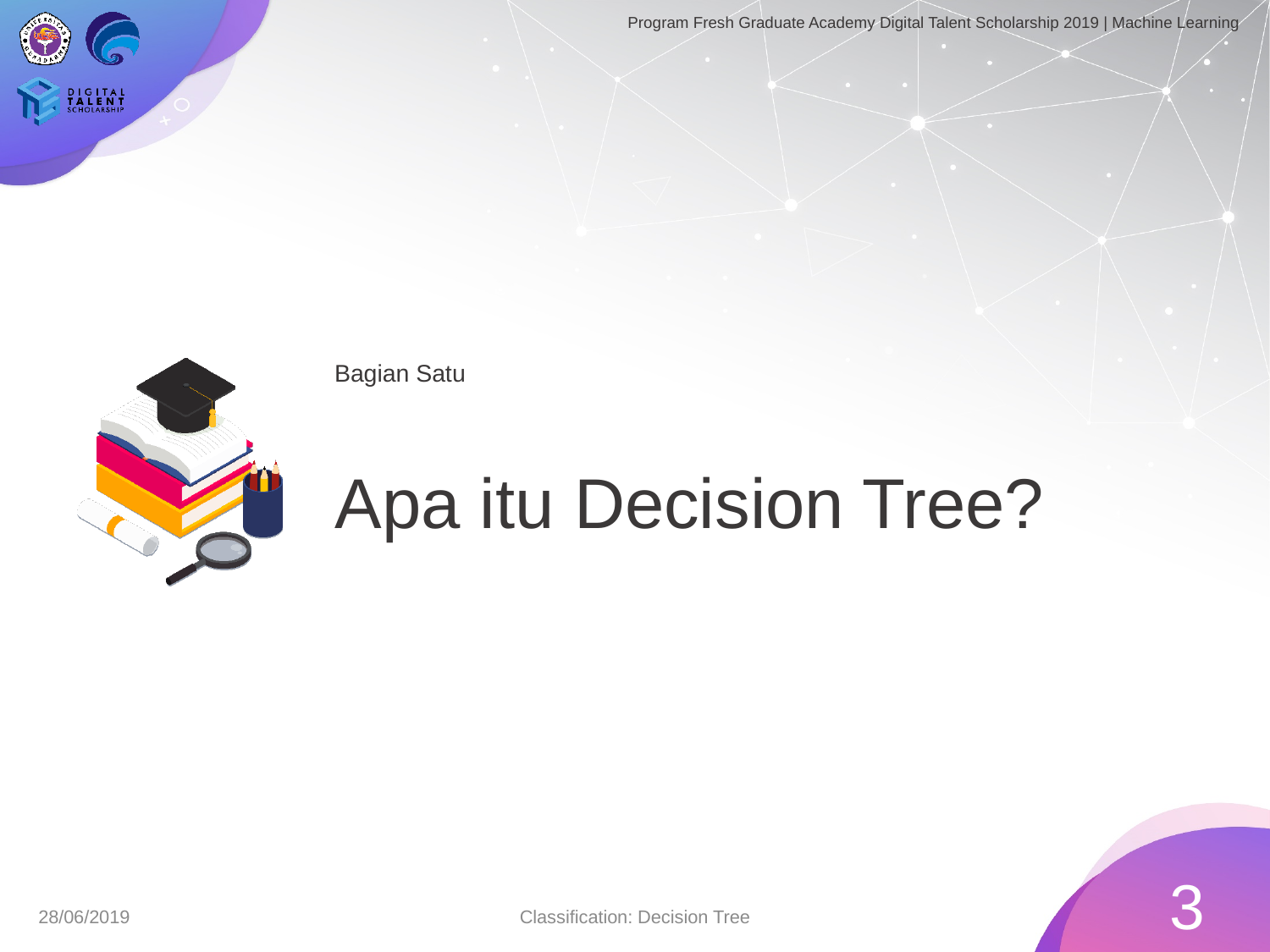

Bagian Satu
# Apa itu Decision Tree?
3
28/06/2019
Classification: Decision Tree